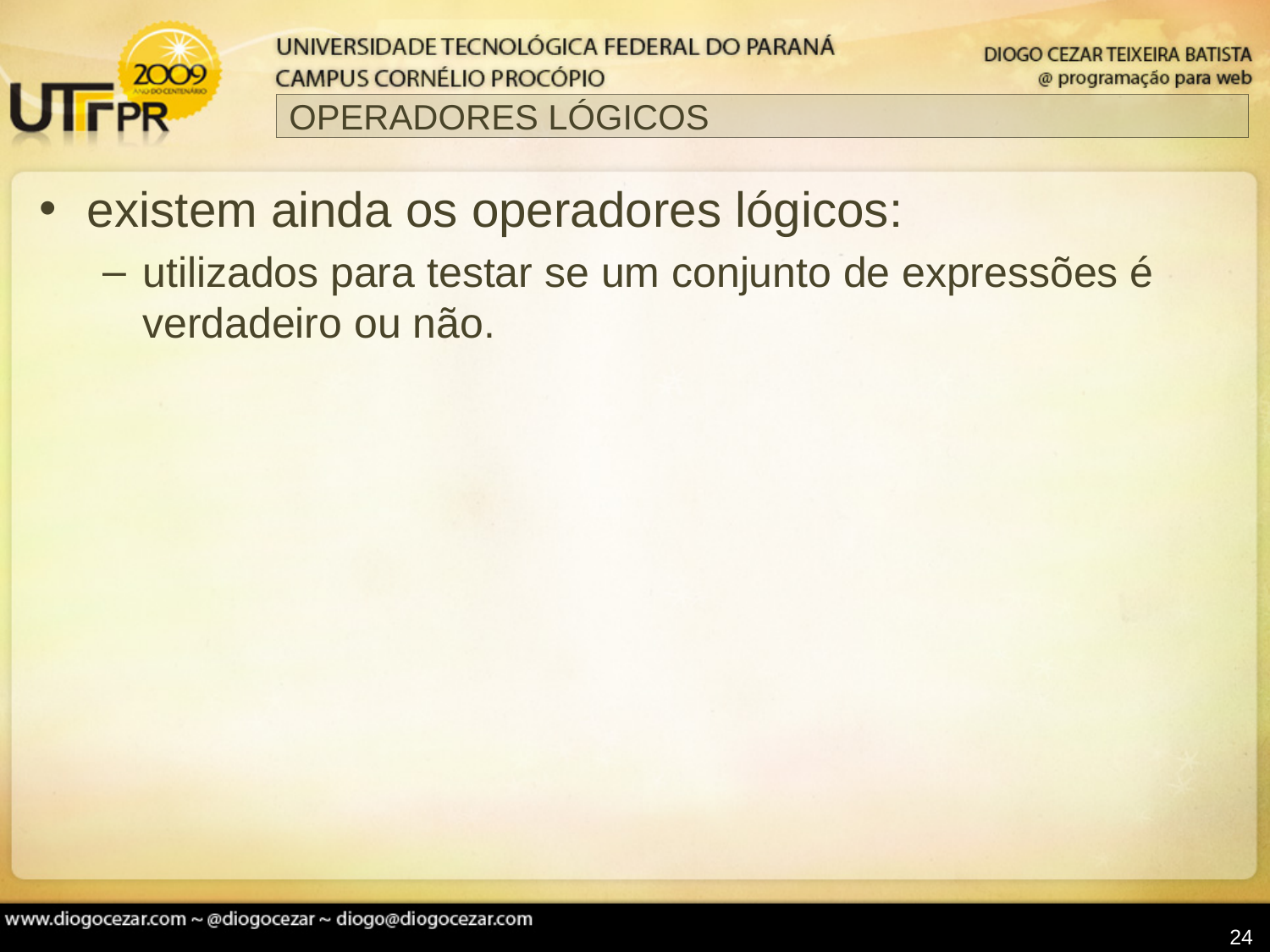

# OPERADORES LÓGICOS
existem ainda os operadores lógicos:
utilizados para testar se um conjunto de expressões é verdadeiro ou não.
24